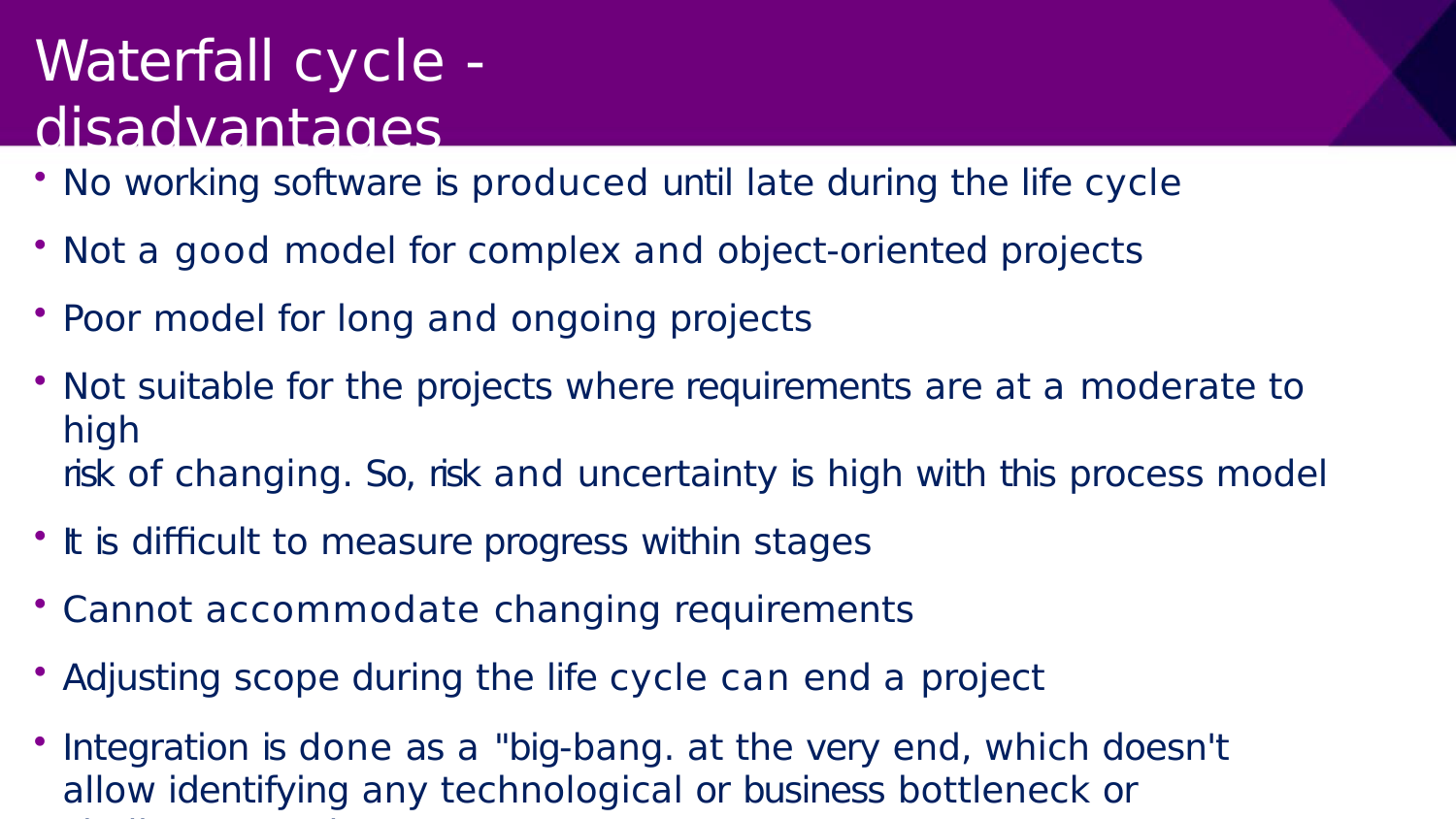

# Waterfall cycle - disadvantages
No working software is produced until late during the life cycle
Not a good model for complex and object-oriented projects
Poor model for long and ongoing projects
Not suitable for the projects where requirements are at a moderate to high
risk of changing. So, risk and uncertainty is high with this process model
It is difficult to measure progress within stages
Cannot accommodate changing requirements
Adjusting scope during the life cycle can end a project
Integration is done as a "big-bang. at the very end, which doesn't allow identifying any technological or business bottleneck or challenges early